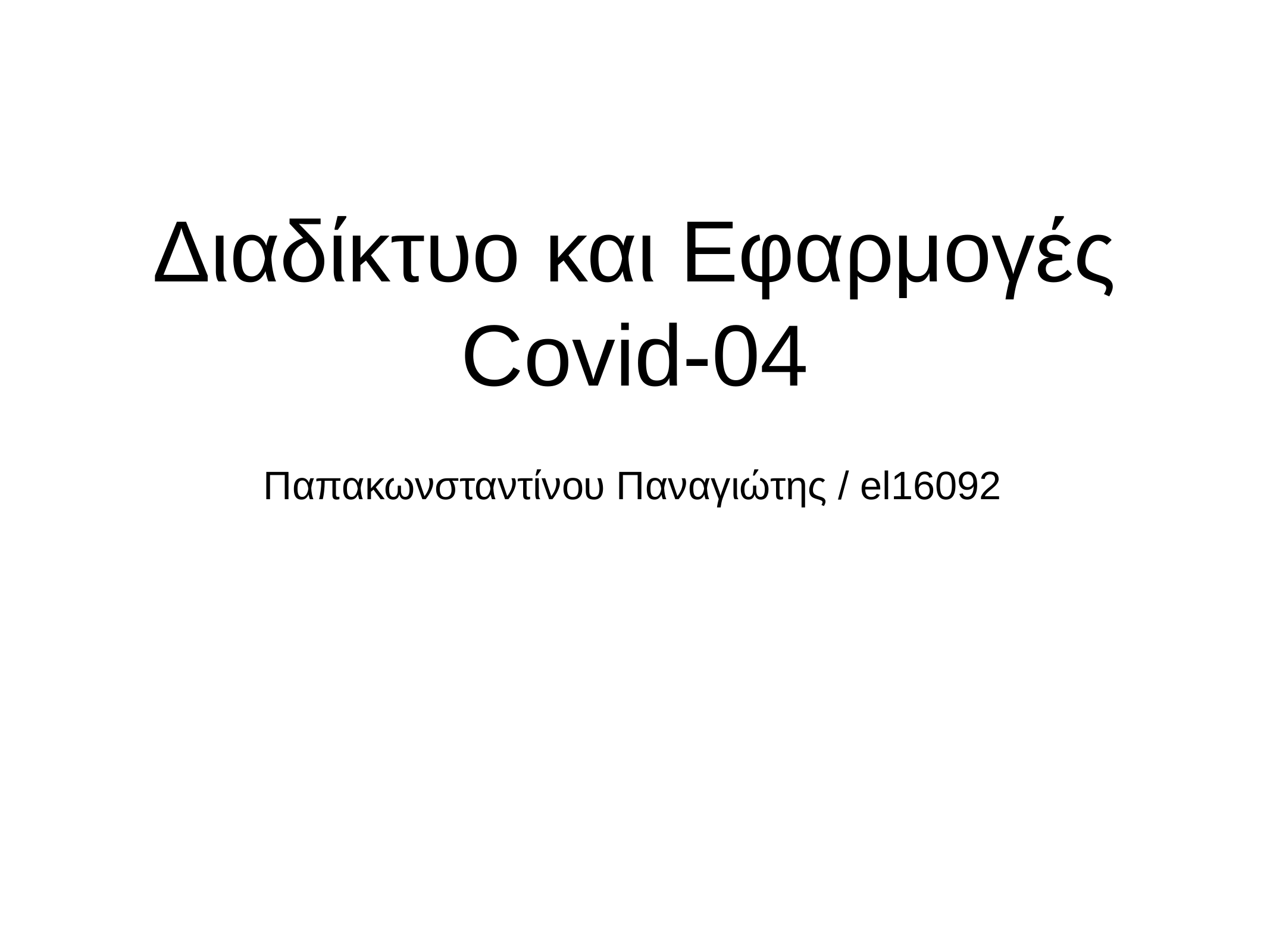

# Διαδίκτυο και Εφαρμογές
Covid-04
Παπακωνσταντίνου Παναγιώτης / el16092